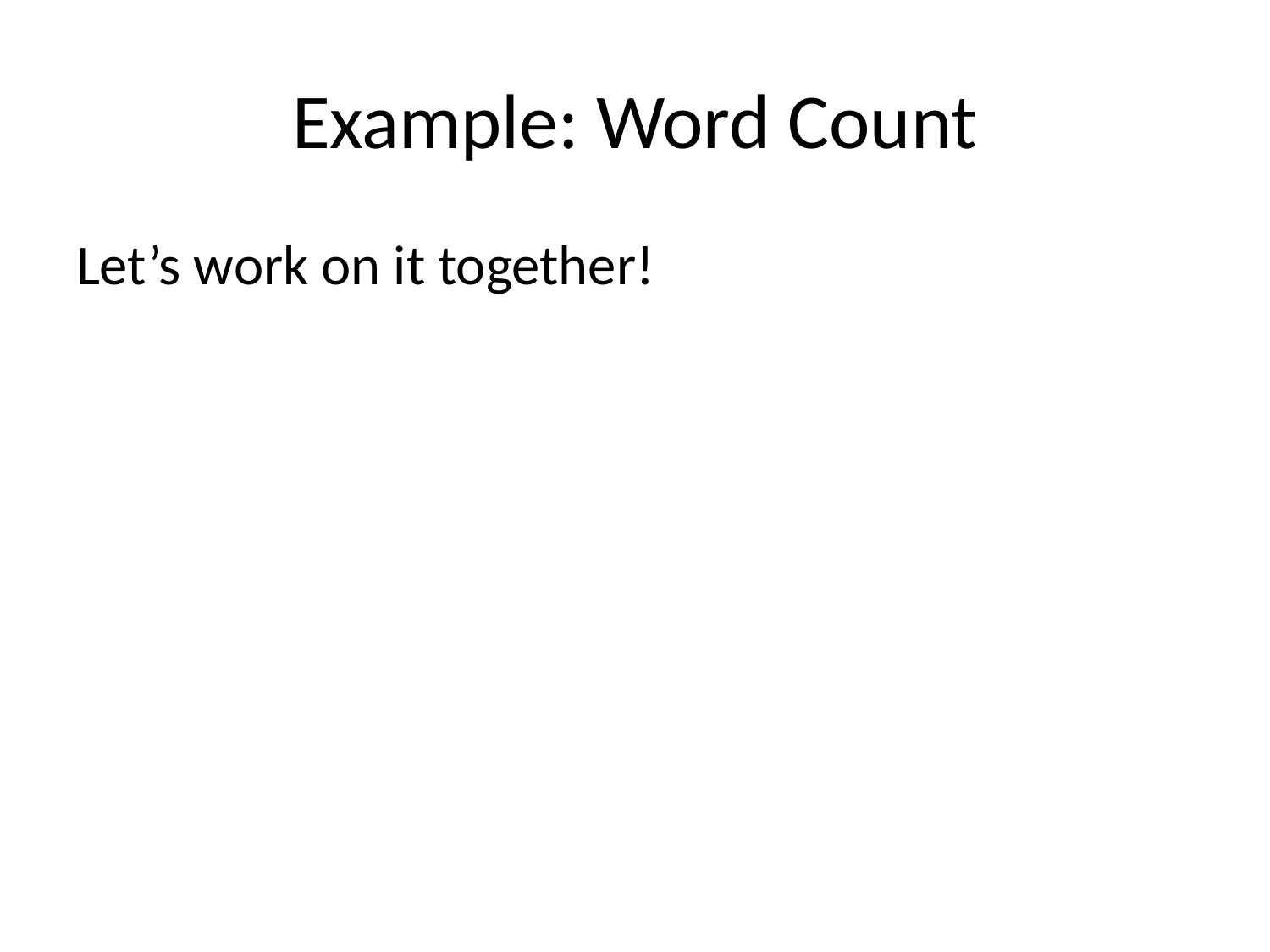

# Example: Word Count
Let’s work on it together!